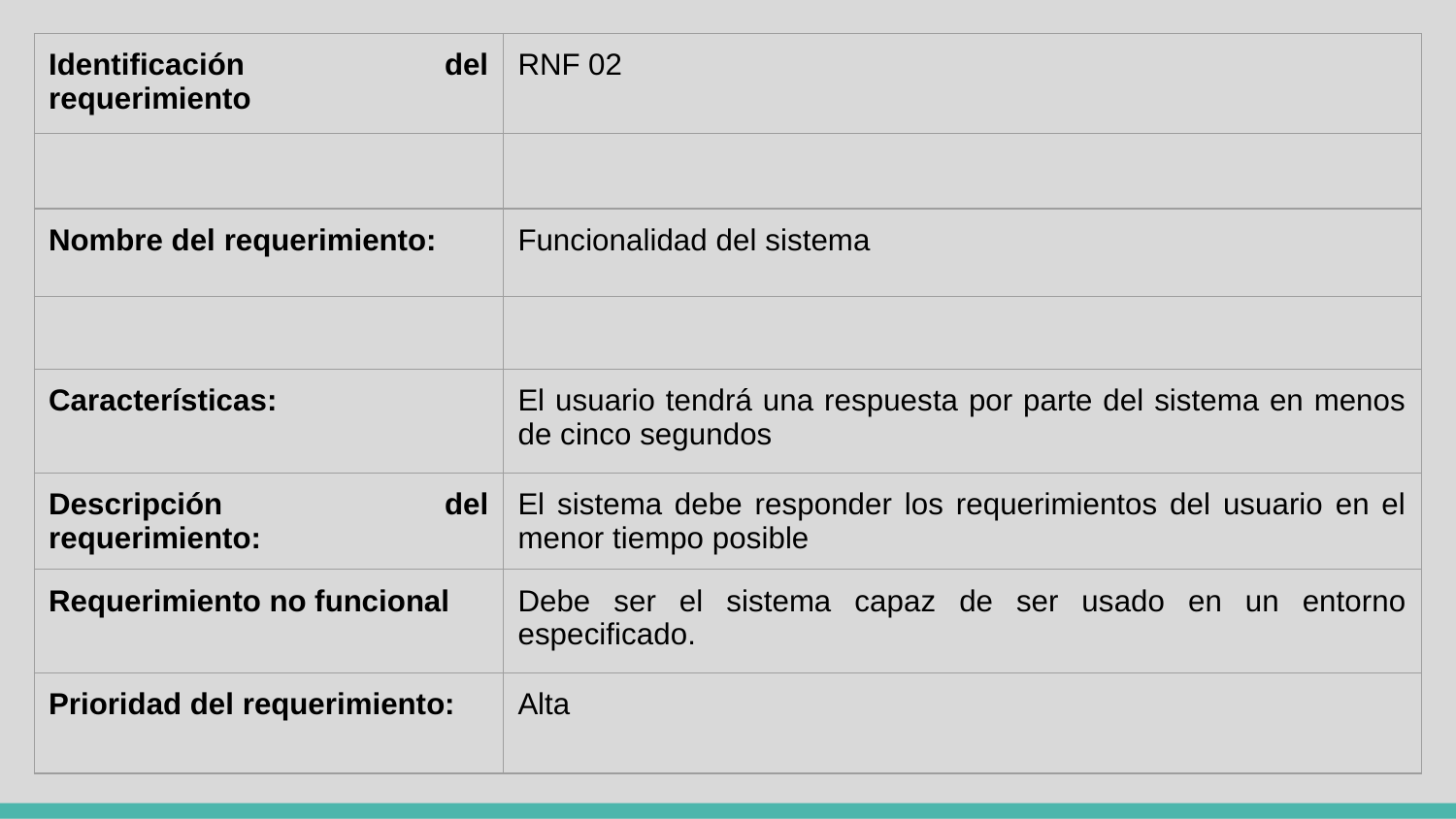

| Identificación del requerimiento | RNF 02 |
| --- | --- |
|  |  |
| Nombre del requerimiento: | Funcionalidad del sistema |
|  |  |
| Características: | El usuario tendrá una respuesta por parte del sistema en menos de cinco segundos |
| Descripción del requerimiento: | El sistema debe responder los requerimientos del usuario en el menor tiempo posible |
| Requerimiento no funcional | Debe ser el sistema capaz de ser usado en un entorno especificado. |
| Prioridad del requerimiento: | Alta |